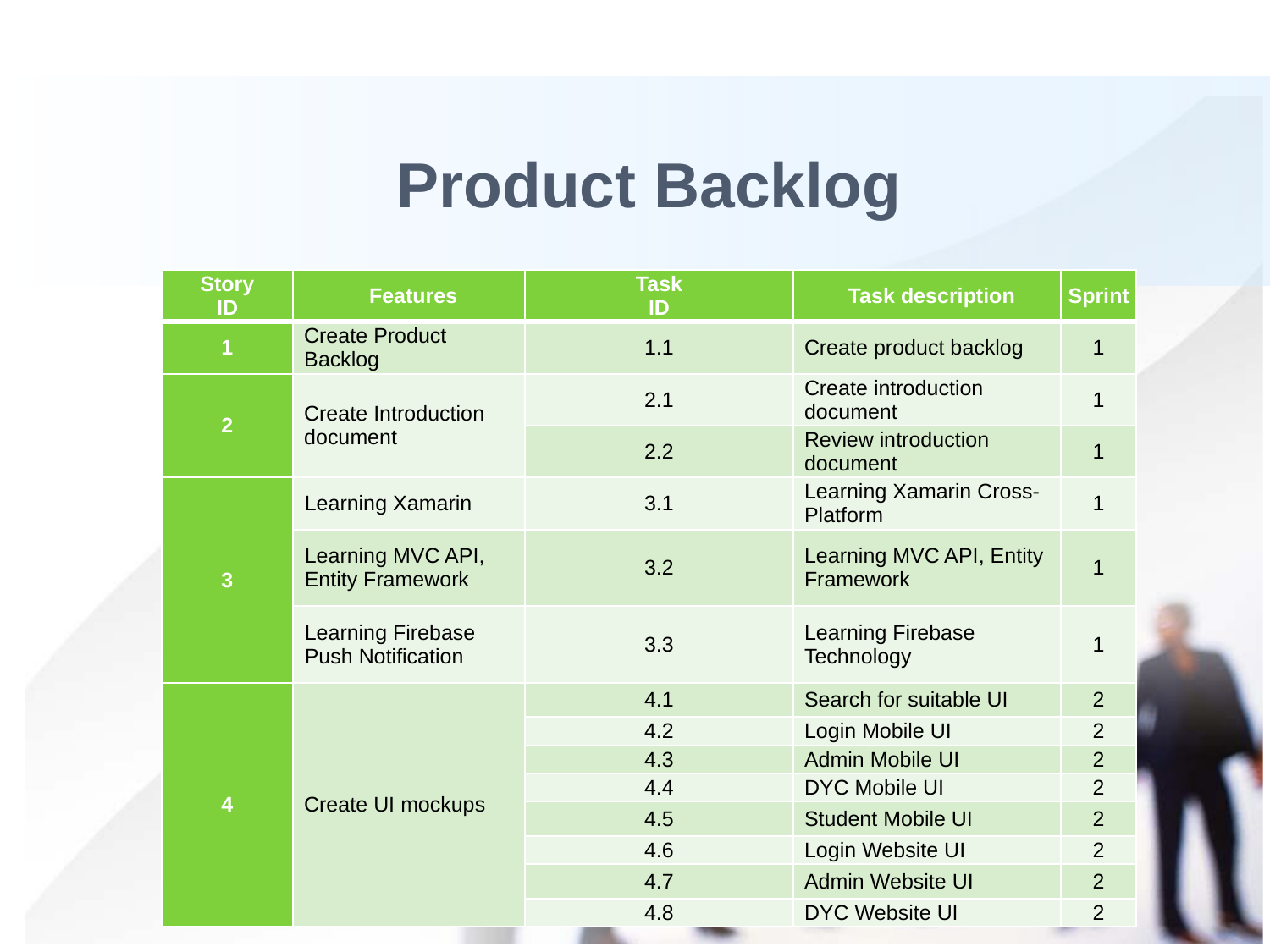

# Product Backlog
| Story ID | Features | Task ID | Task description | Sprint |
| --- | --- | --- | --- | --- |
| 1 | Create Product Backlog | 1.1 | Create product backlog | 1 |
| 2 | Create Introduction document | 2.1 | Create introduction document | 1 |
|  |  | 2.2 | Review introduction document | 1 |
| 3 | Learning Xamarin | 3.1 | Learning Xamarin Cross-Platform | 1 |
|  | Learning MVC API, Entity Framework | 3.2 | Learning MVC API, Entity Framework | 1 |
|  | Learning Firebase Push Notification | 3.3 | Learning Firebase Technology | 1 |
| 4 | Create UI mockups | 4.1 | Search for suitable UI | 2 |
|  |  | 4.2 | Login Mobile UI | 2 |
|  |  | 4.3 | Admin Mobile UI | 2 |
|  |  | 4.4 | DYC Mobile UI | 2 |
|  |  | 4.5 | Student Mobile UI | 2 |
|  |  | 4.6 | Login Website UI | 2 |
|  |  | 4.7 | Admin Website UI | 2 |
|  |  | 4.8 | DYC Website UI | 2 |